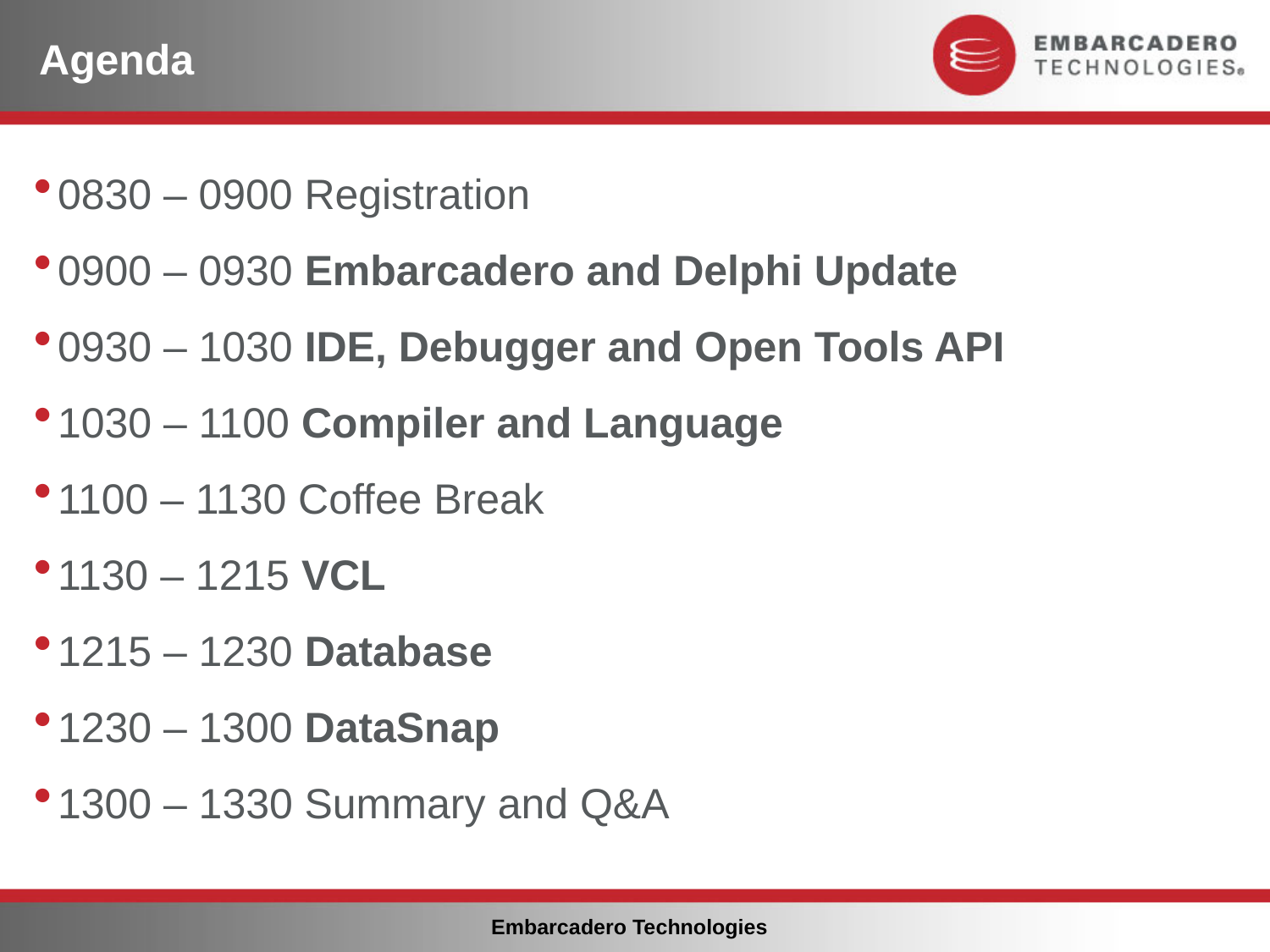

# Agenda
0830 – 0900 Registration
0900 – 0930 Embarcadero and Delphi Update
0930 – 1030 IDE, Debugger and Open Tools API
1030 – 1100 Compiler and Language
1100 – 1130 Coffee Break
1130 – 1215 VCL
1215 – 1230 Database
1230 – 1300 DataSnap
1300 – 1330 Summary and Q&A